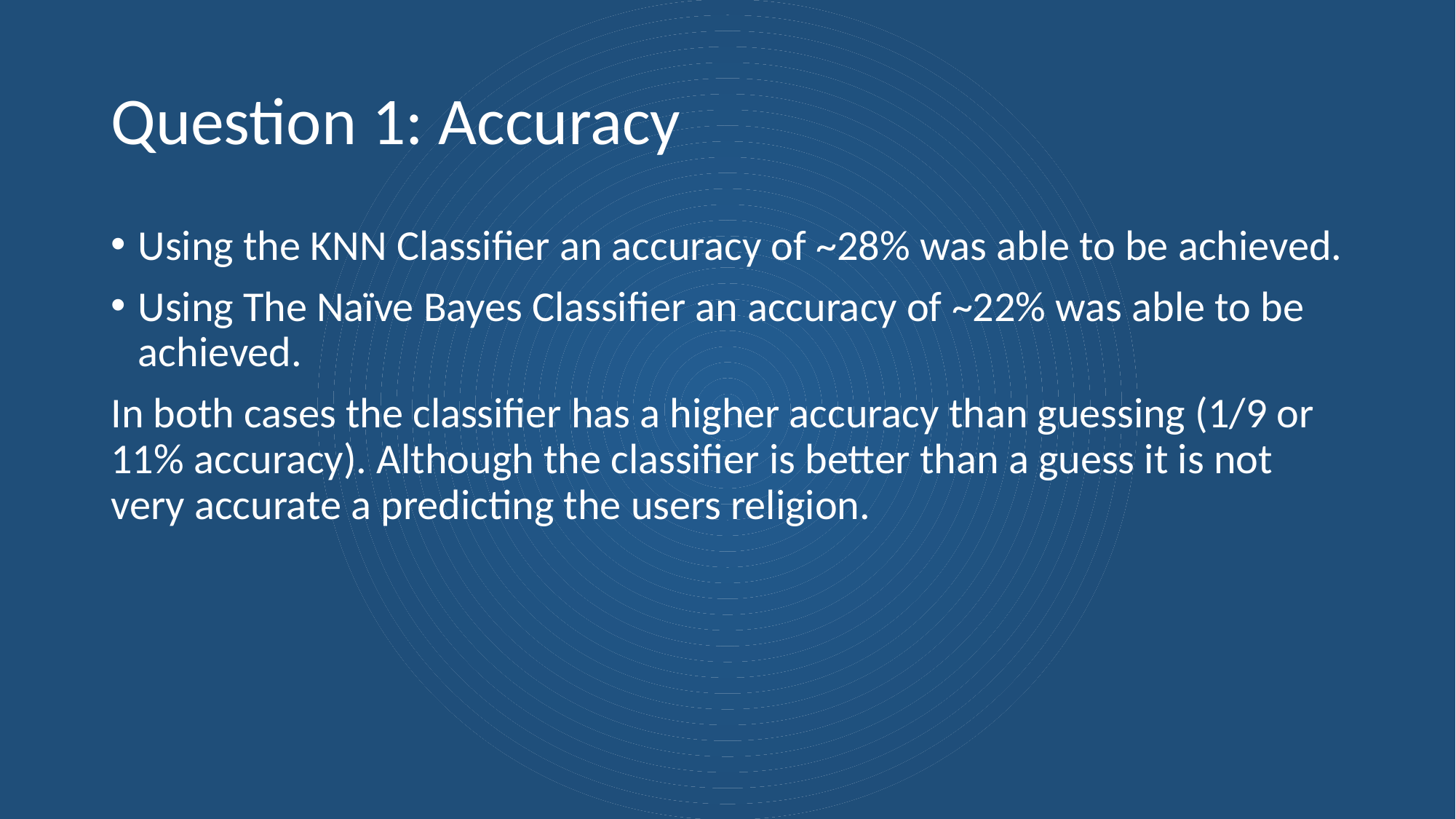

# Question 1: Accuracy
Using the KNN Classifier an accuracy of ~28% was able to be achieved.
Using The Naïve Bayes Classifier an accuracy of ~22% was able to be achieved.
In both cases the classifier has a higher accuracy than guessing (1/9 or 11% accuracy). Although the classifier is better than a guess it is not very accurate a predicting the users religion.